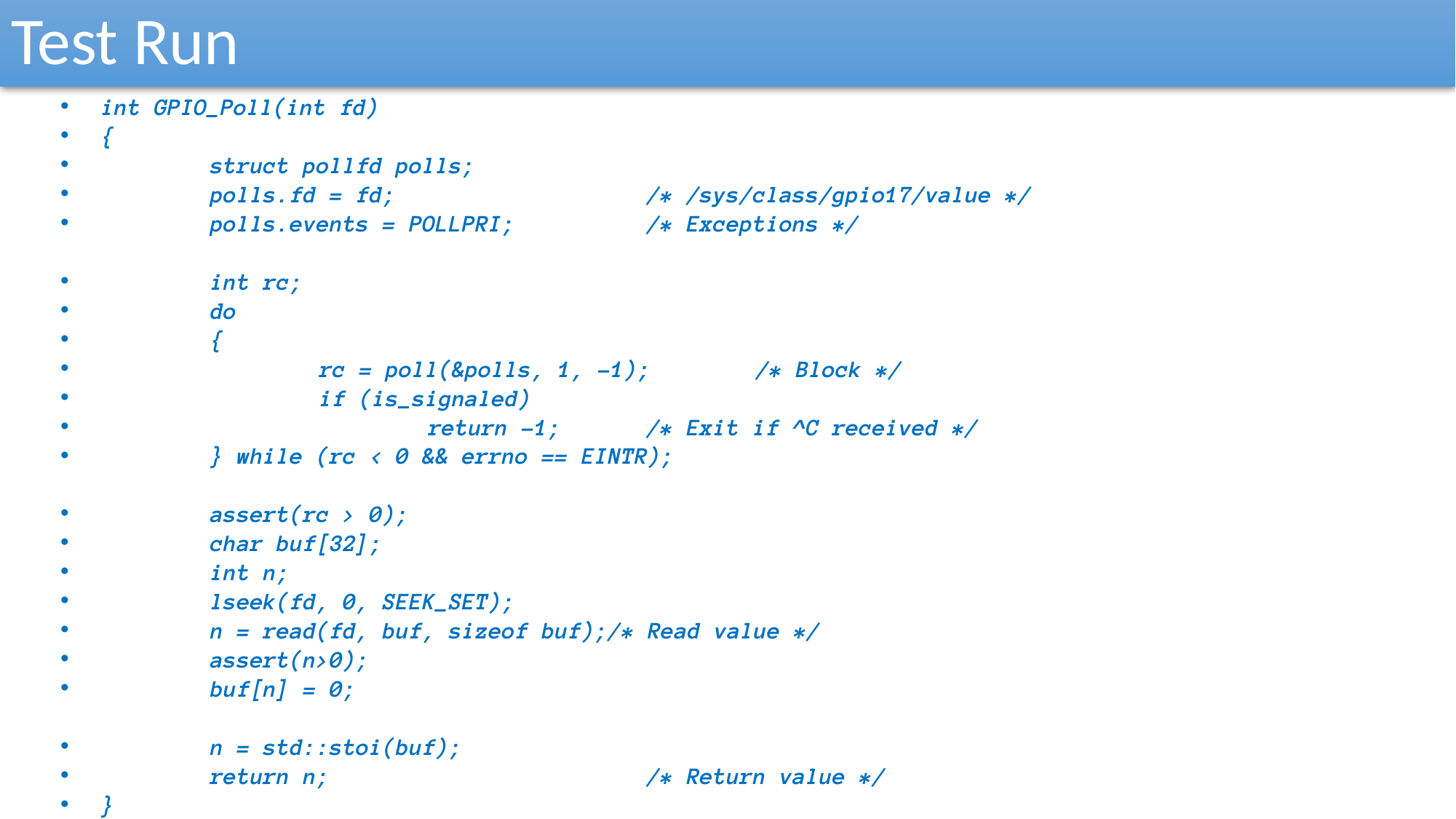

Test Run
int GPIO_Poll(int fd)
{
	struct pollfd polls;
	polls.fd = fd;			/* /sys/class/gpio17/value */
	polls.events = POLLPRI;		/* Exceptions */

	int rc;
	do
	{
		rc = poll(&polls, 1, -1);	/* Block */
		if (is_signaled)
			return -1;	/* Exit if ^C received */
	} while (rc < 0 && errno == EINTR);

	assert(rc > 0);
	char buf[32];
	int n;
	lseek(fd, 0, SEEK_SET);
	n = read(fd, buf, sizeof buf);/* Read value */
	assert(n>0);
	buf[n] = 0;

	n = std::stoi(buf);
	return n;			/* Return value */
}